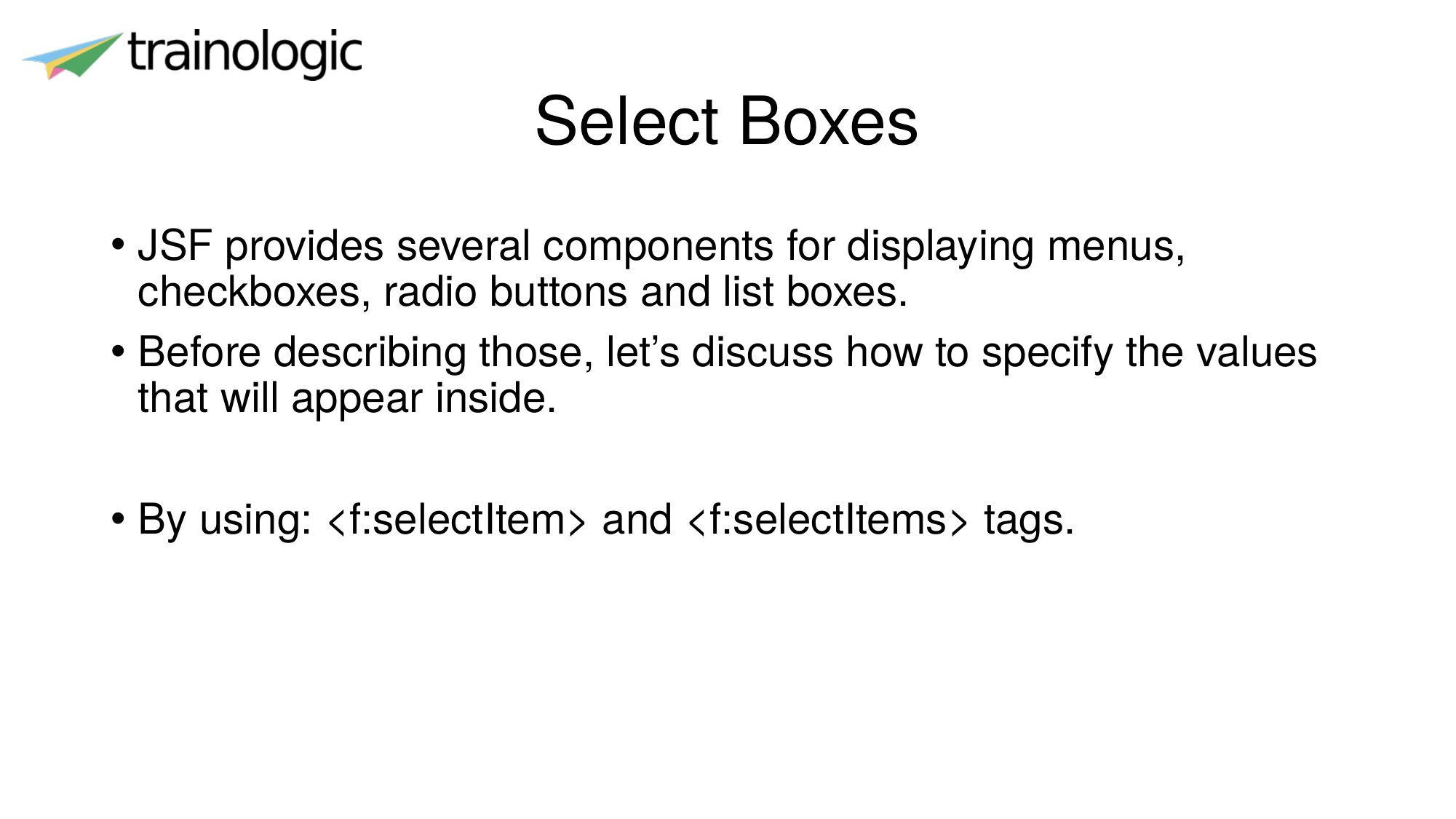

# Select Boxes
JSF provides several components for displaying menus, checkboxes, radio buttons and list boxes.
Before describing those, let’s discuss how to specify the values that will appear inside.

By using: <f:selectItem> and <f:selectItems> tags.